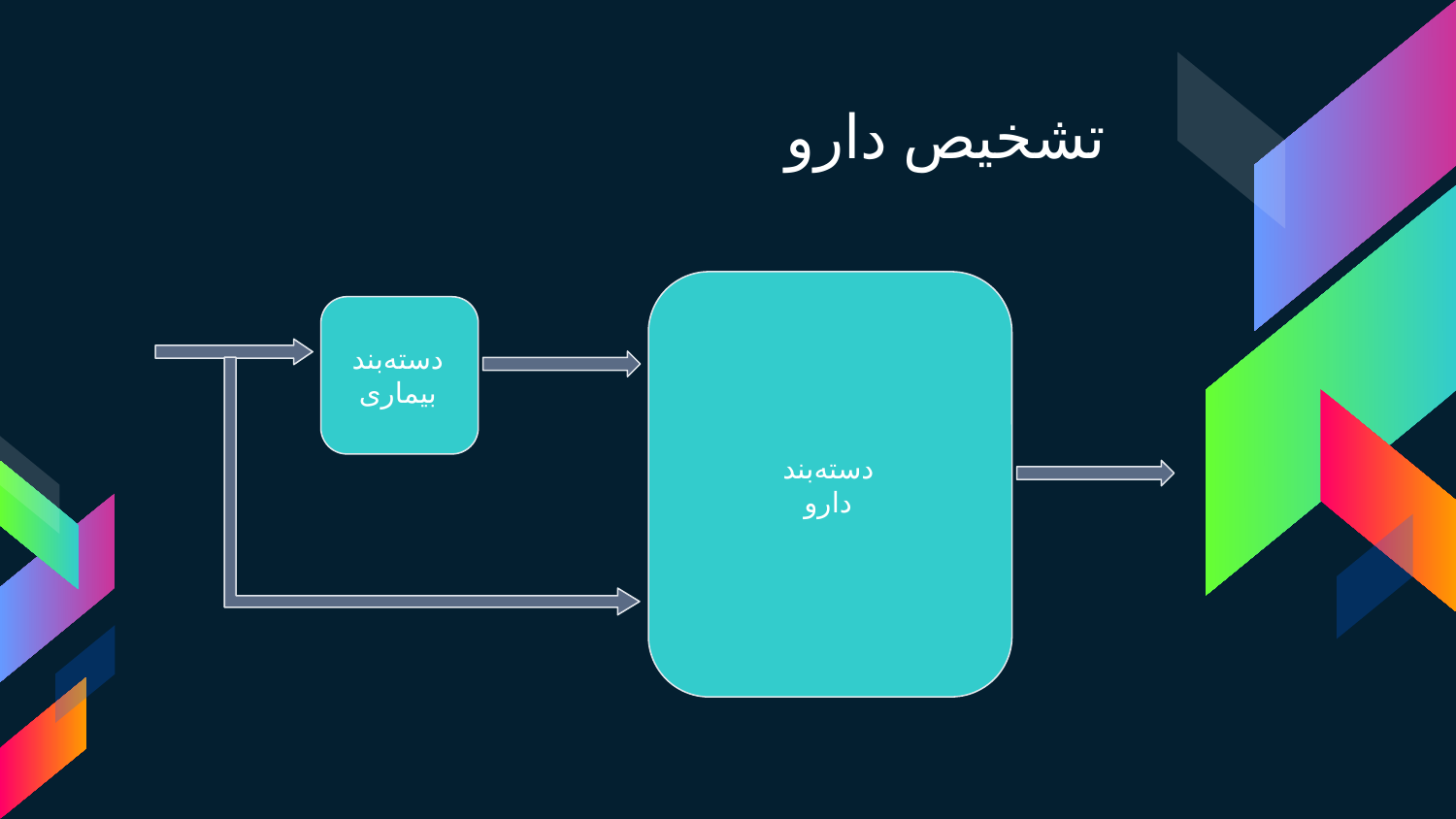

# تشخیص دارو

دسته‌بند بیماری

دسته‌بند دارو